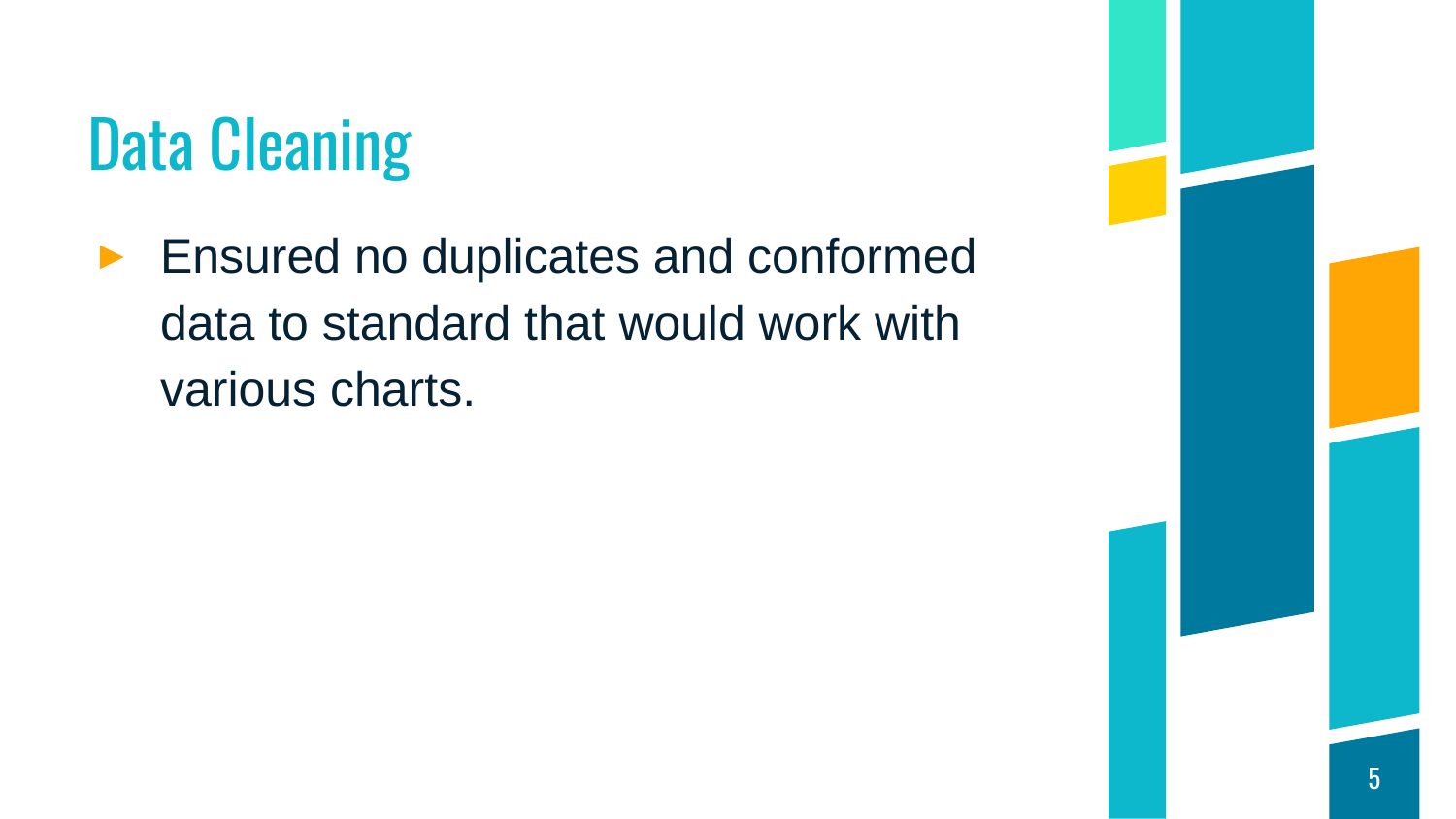

# Data Cleaning
Ensured no duplicates and conformed data to standard that would work with various charts.
5